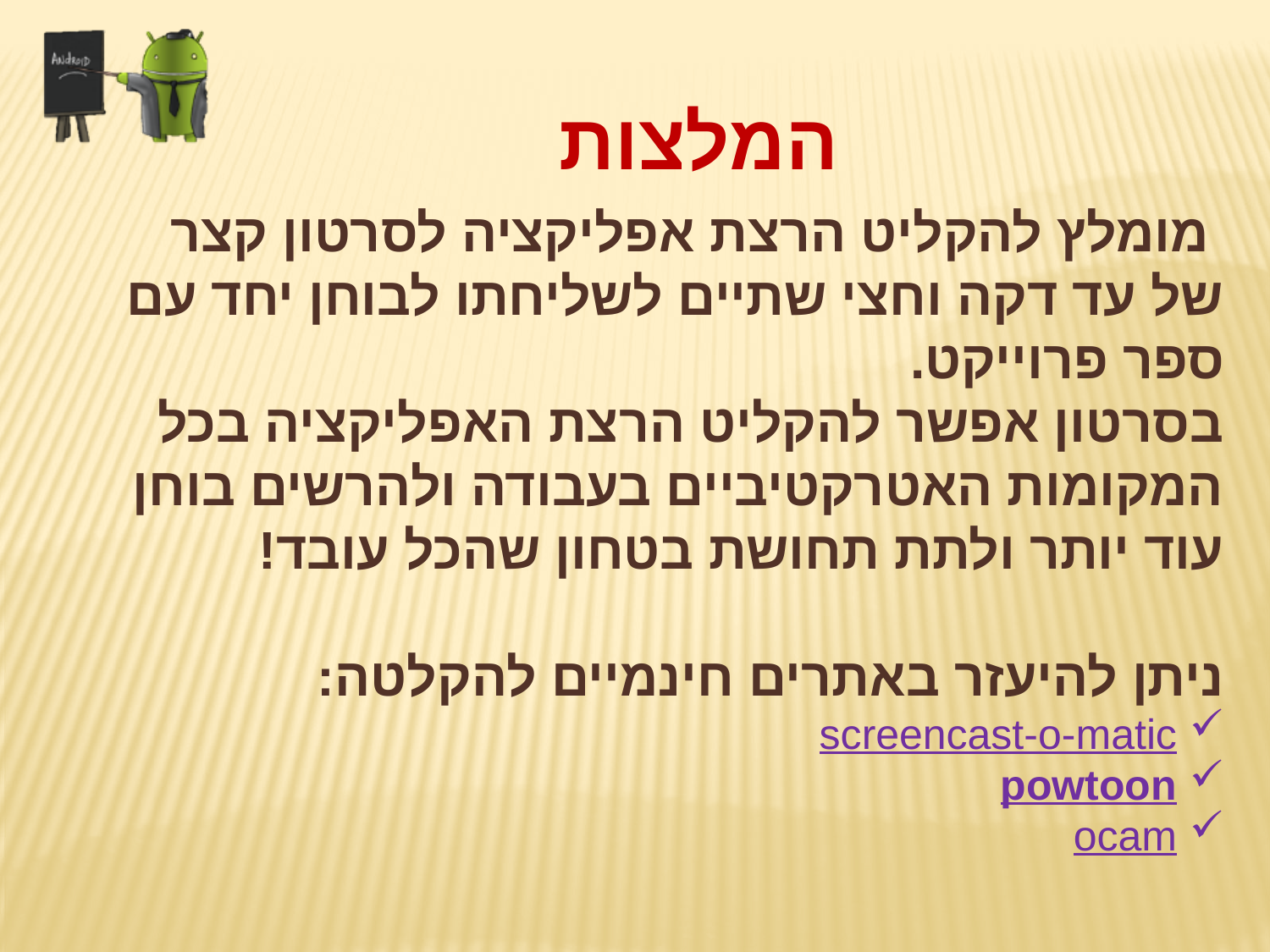

המלצות
 מומלץ להקליט הרצת אפליקציה לסרטון קצר של עד דקה וחצי שתיים לשליחתו לבוחן יחד עם ספר פרוייקט.
בסרטון אפשר להקליט הרצת האפליקציה בכל המקומות האטרקטיביים בעבודה ולהרשים בוחן עוד יותר ולתת תחושת בטחון שהכל עובד!

ניתן להיעזר באתרים חינמיים להקלטה:
screencast-o-matic
powtoon
ocam